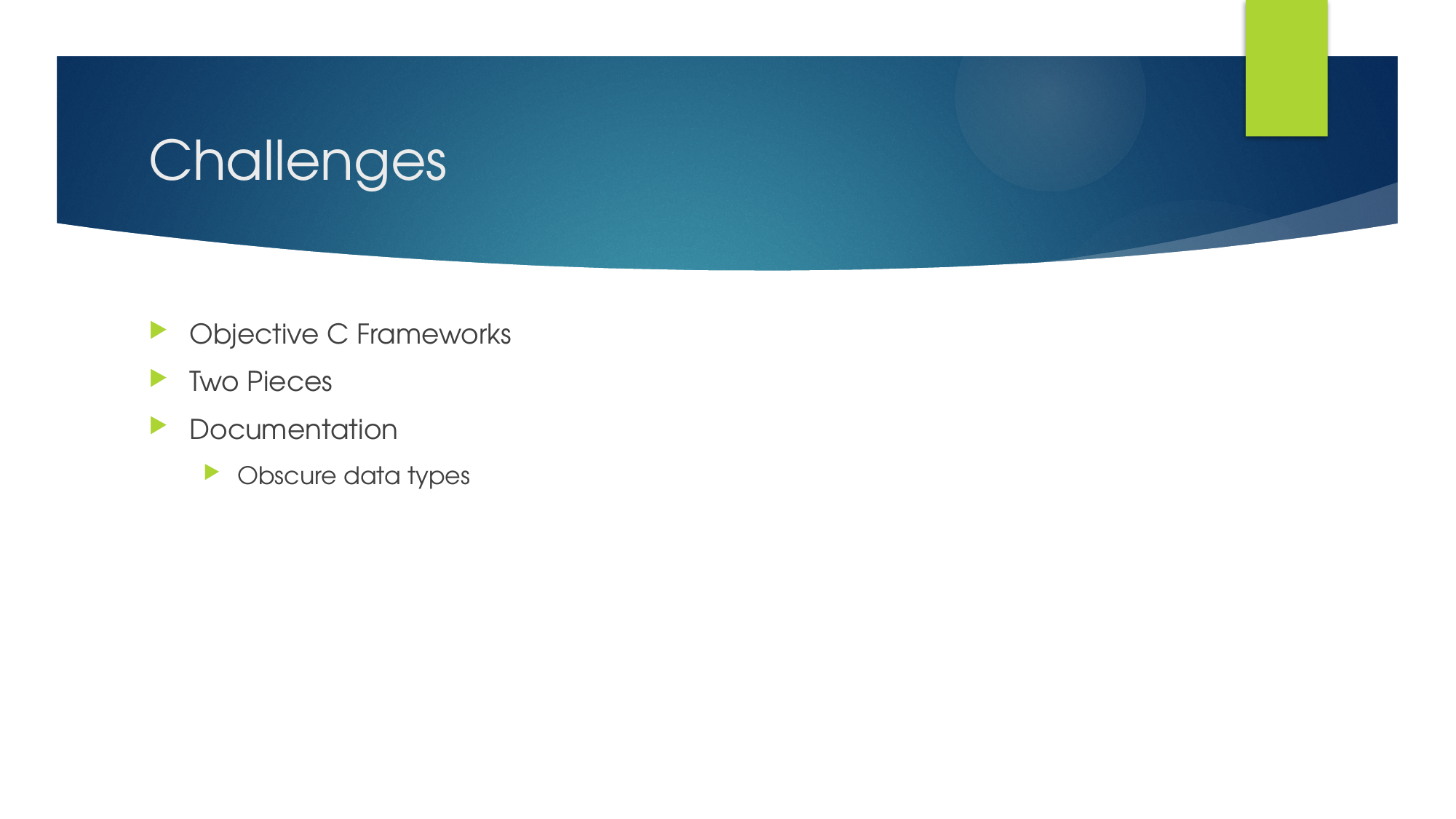

# Challenges
Objective C Frameworks
Two Pieces
Documentation
Obscure data types